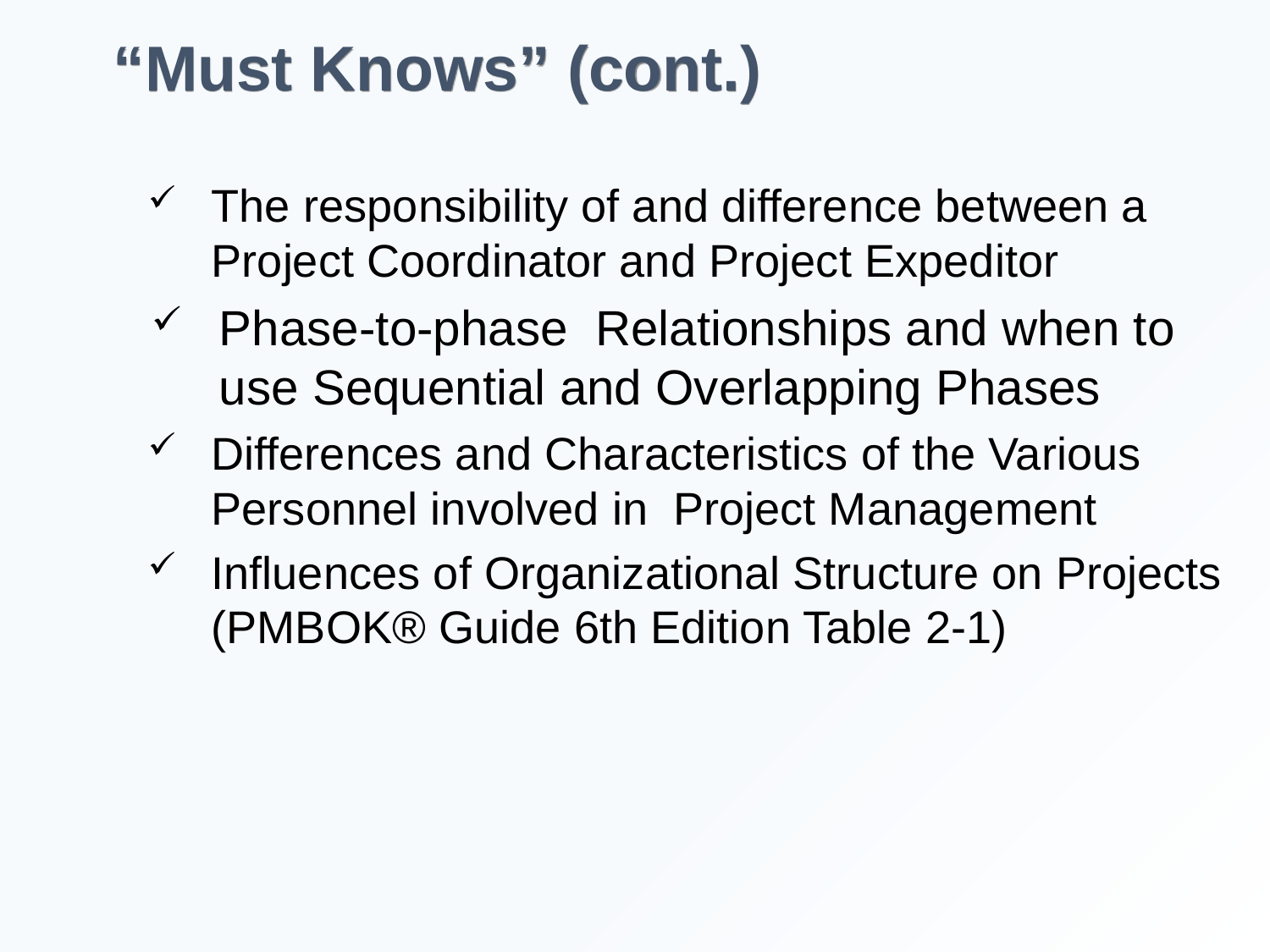

“Must Knows” (cont.)
The responsibility of and difference between a Project Coordinator and Project Expeditor
Phase-to-phase  Relationships and when to      use Sequential and Overlapping Phases
Differences and Characteristics of the Various Personnel involved in  Project Management
Influences of Organizational Structure on Projects    (PMBOK® Guide 6th Edition Table 2-1)